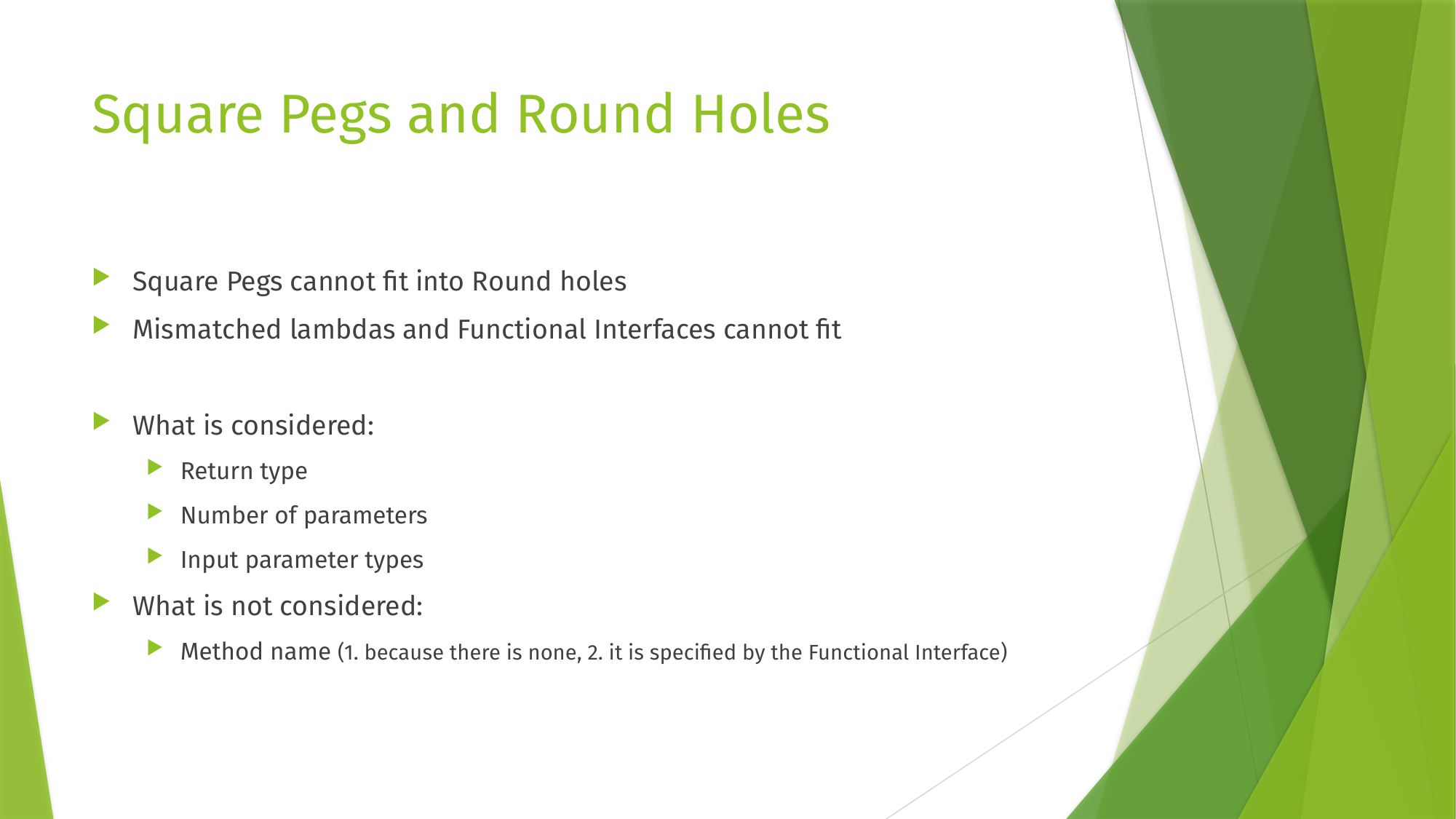

# Square Pegs and Round Holes
Square Pegs cannot fit into Round holes
Mismatched lambdas and Functional Interfaces cannot fit

What is considered:
Return type
Number of parameters
Input parameter types
What is not considered:
Method name (1. because there is none, 2. it is specified by the Functional Interface)